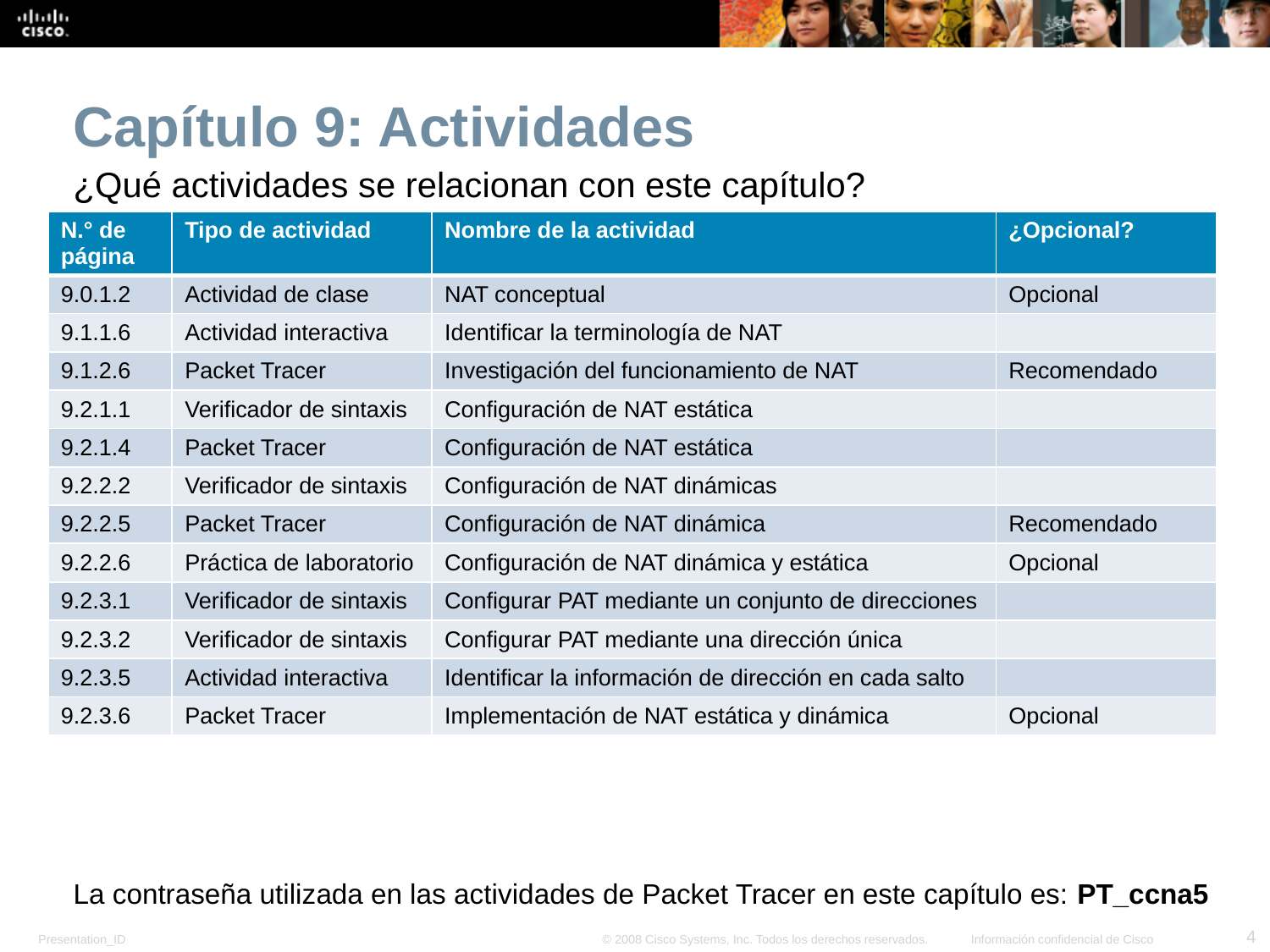

Capítulo 9: Actividades
¿Qué actividades se relacionan con este capítulo?

| N.° de página | Tipo de actividad | Nombre de la actividad | ¿Opcional? |
| --- | --- | --- | --- |
| 9.0.1.2 | Actividad de clase | NAT conceptual | Opcional |
| 9.1.1.6 | Actividad interactiva | Identificar la terminología de NAT |  |
| 9.1.2.6 | Packet Tracer | Investigación del funcionamiento de NAT | Recomendado |
| 9.2.1.1 | Verificador de sintaxis | Configuración de NAT estática |  |
| 9.2.1.4 | Packet Tracer | Configuración de NAT estática |  |
| 9.2.2.2 | Verificador de sintaxis | Configuración de NAT dinámicas |  |
| 9.2.2.5 | Packet Tracer | Configuración de NAT dinámica | Recomendado |
| 9.2.2.6 | Práctica de laboratorio | Configuración de NAT dinámica y estática | Opcional |
| 9.2.3.1 | Verificador de sintaxis | Configurar PAT mediante un conjunto de direcciones |  |
| 9.2.3.2 | Verificador de sintaxis | Configurar PAT mediante una dirección única |  |
| 9.2.3.5 | Actividad interactiva | Identificar la información de dirección en cada salto |  |
| 9.2.3.6 | Packet Tracer | Implementación de NAT estática y dinámica | Opcional |
La contraseña utilizada en las actividades de Packet Tracer en este capítulo es: PT_ccna5